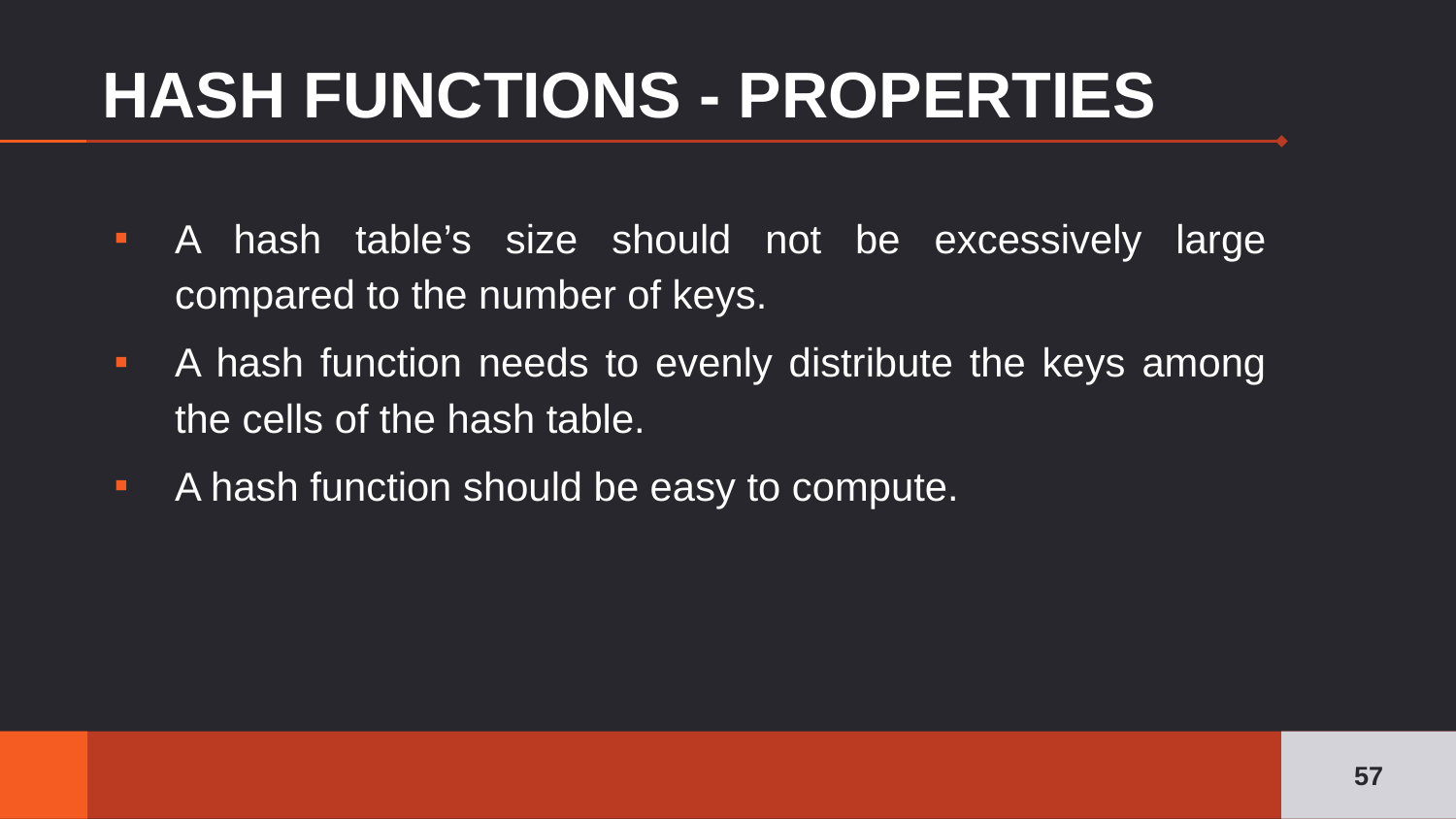

# HASH FUNCTIONS - PROPERTIES
A hash table’s size should not be excessively large compared to the number of keys.
A hash function needs to evenly distribute the keys among the cells of the hash table.
A hash function should be easy to compute.
57